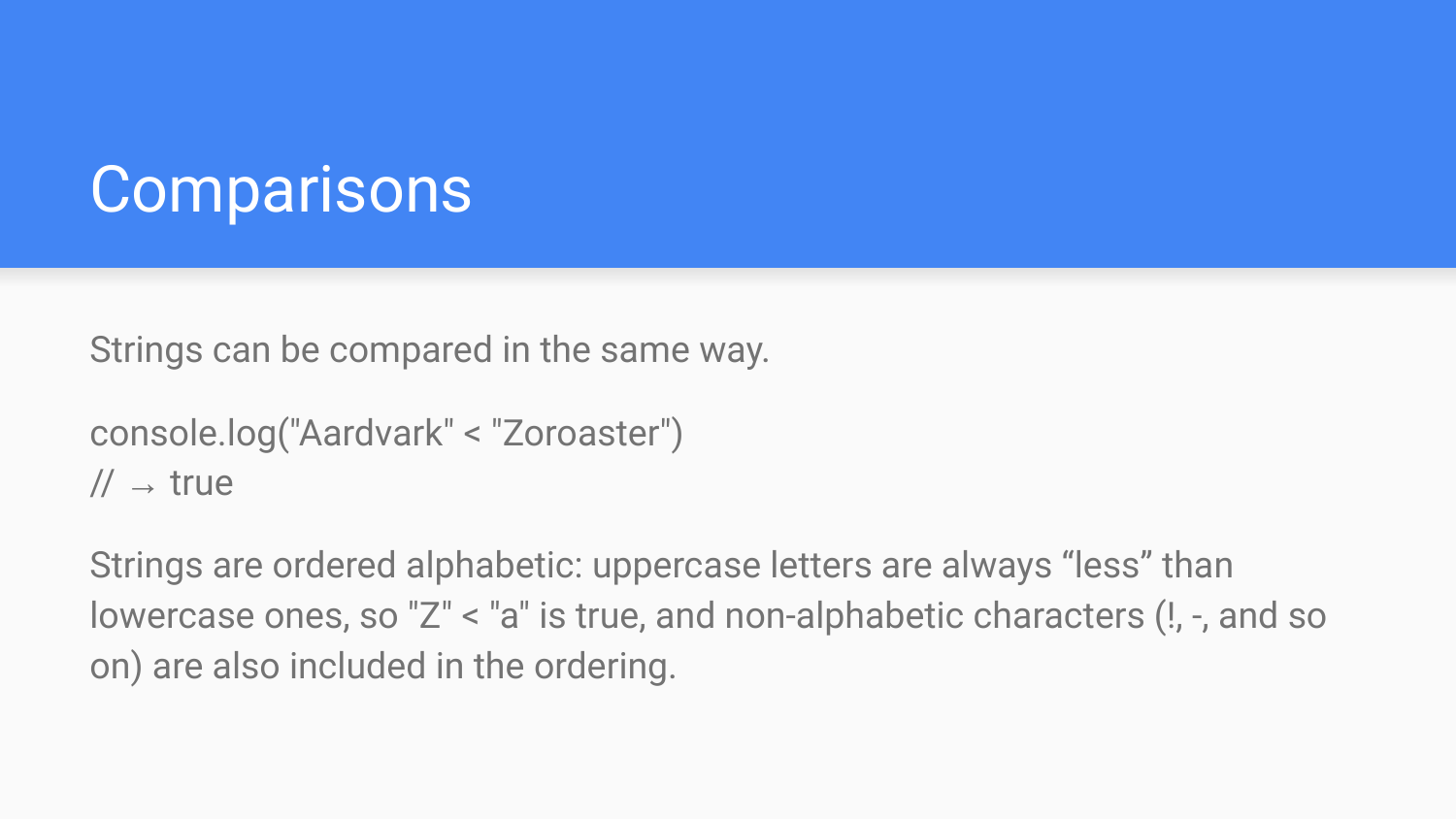

# Comparisons
Strings can be compared in the same way.
console.log("Aardvark" < "Zoroaster")
// → true
Strings are ordered alphabetic: uppercase letters are always “less” than lowercase ones, so "Z" < "a" is true, and non-alphabetic characters (!, -, and so on) are also included in the ordering.